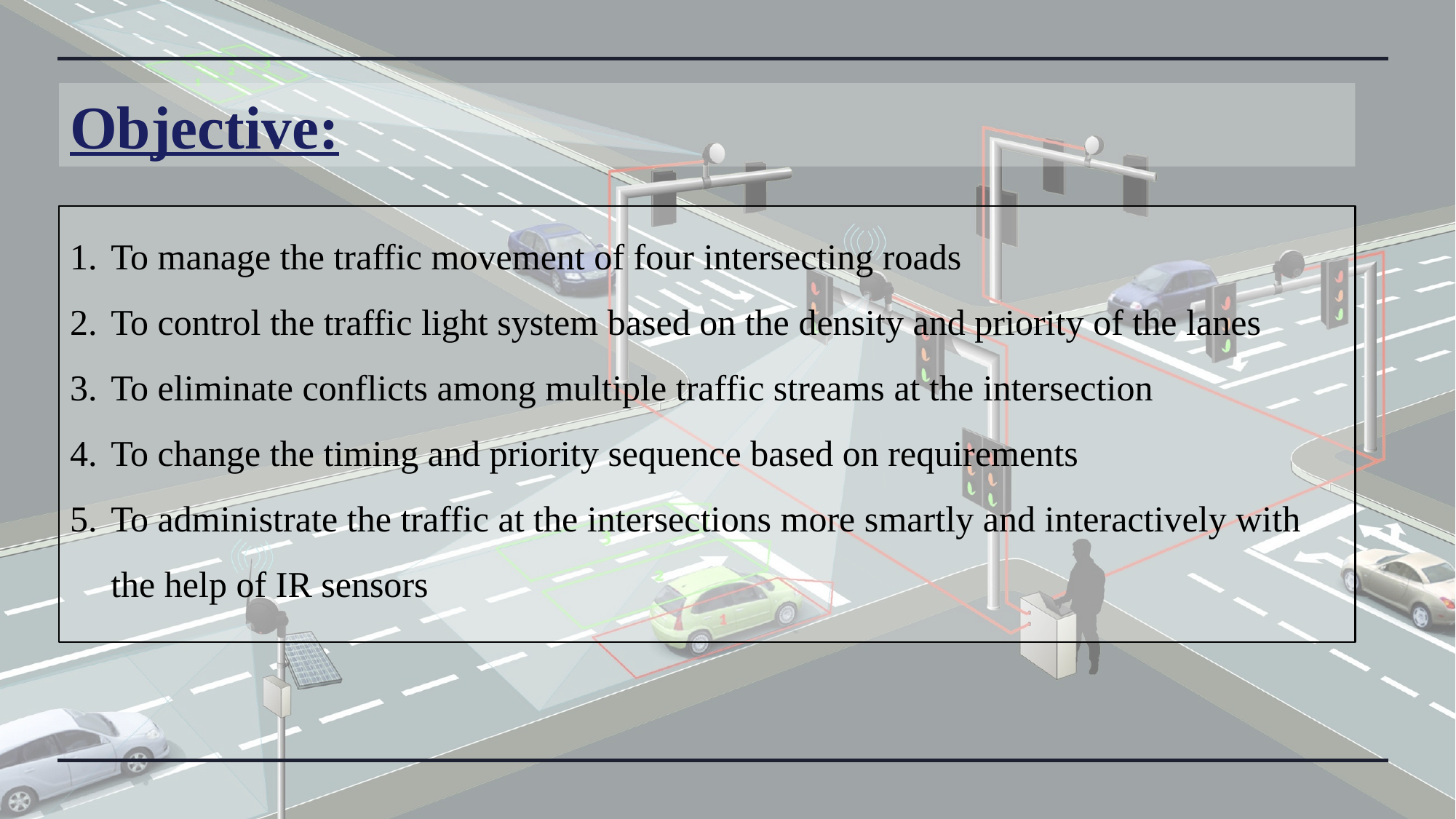

Objective:
To manage the traffic movement of four intersecting roads
To control the traffic light system based on the density and priority of the lanes
To eliminate conflicts among multiple traffic streams at the intersection
To change the timing and priority sequence based on requirements
To administrate the traffic at the intersections more smartly and interactively with the help of IR sensors